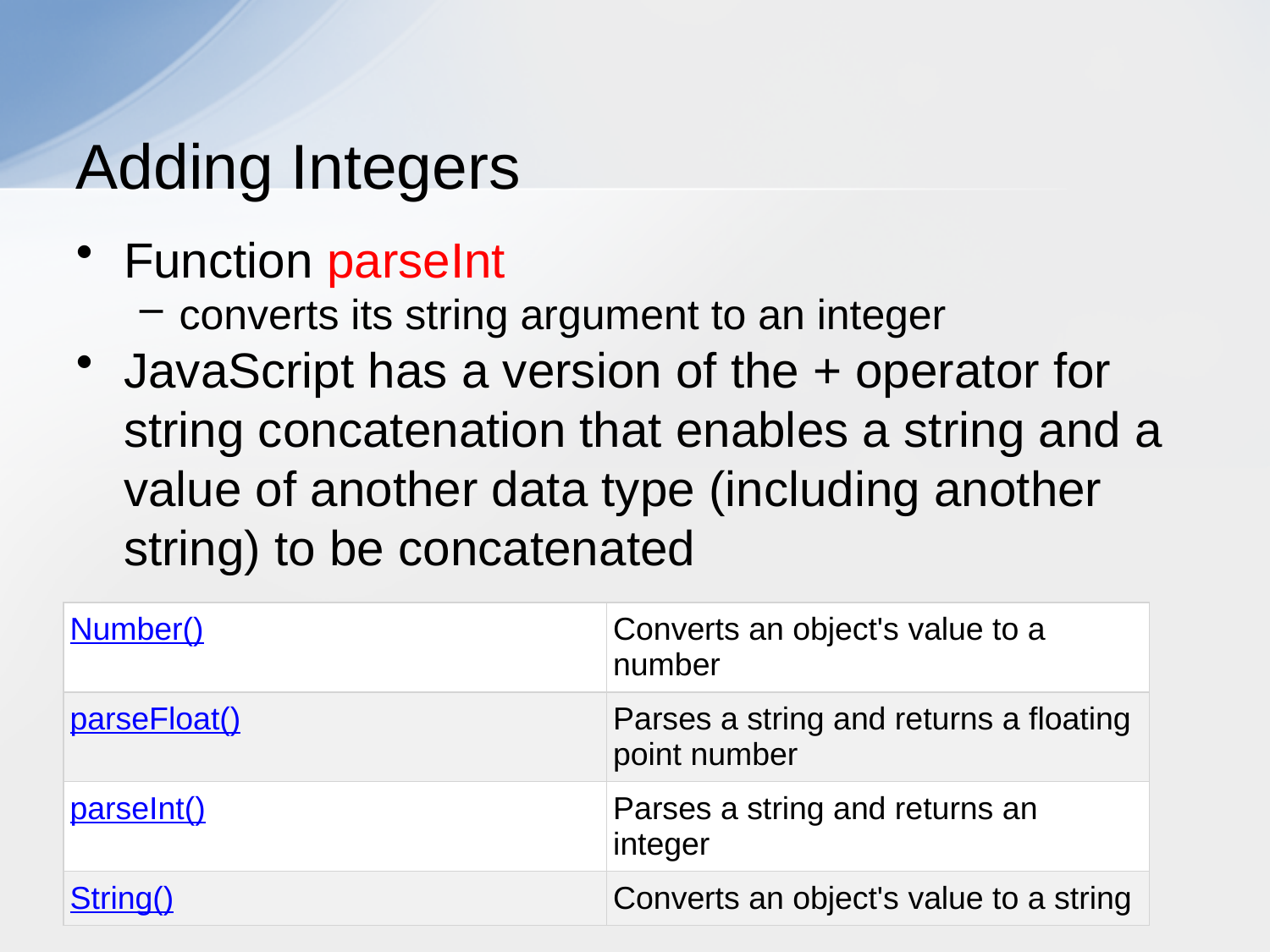

# Adding Integers
Function parseInt
converts its string argument to an integer
JavaScript has a version of the + operator for string concatenation that enables a string and a value of another data type (including another string) to be concatenated

| Number() | Converts an object's value to a number |
| --- | --- |
| parseFloat() | Parses a string and returns a floating point number |
| parseInt() | Parses a string and returns an integer |
| String() | Converts an object's value to a string |
26